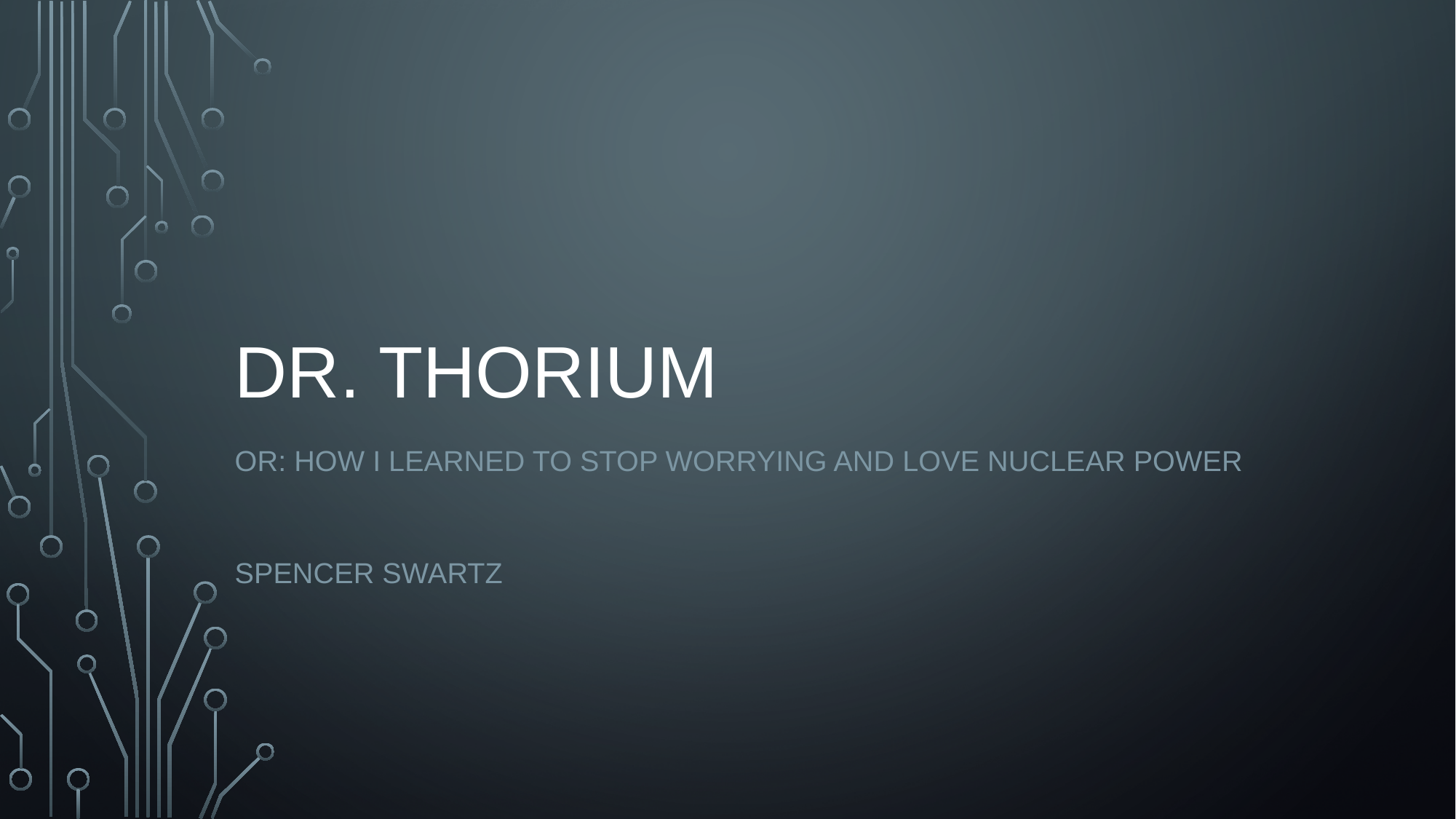

# Dr. Thorium
or: How I learned to stop worrying and Love Nuclear Power

Spencer Swartz